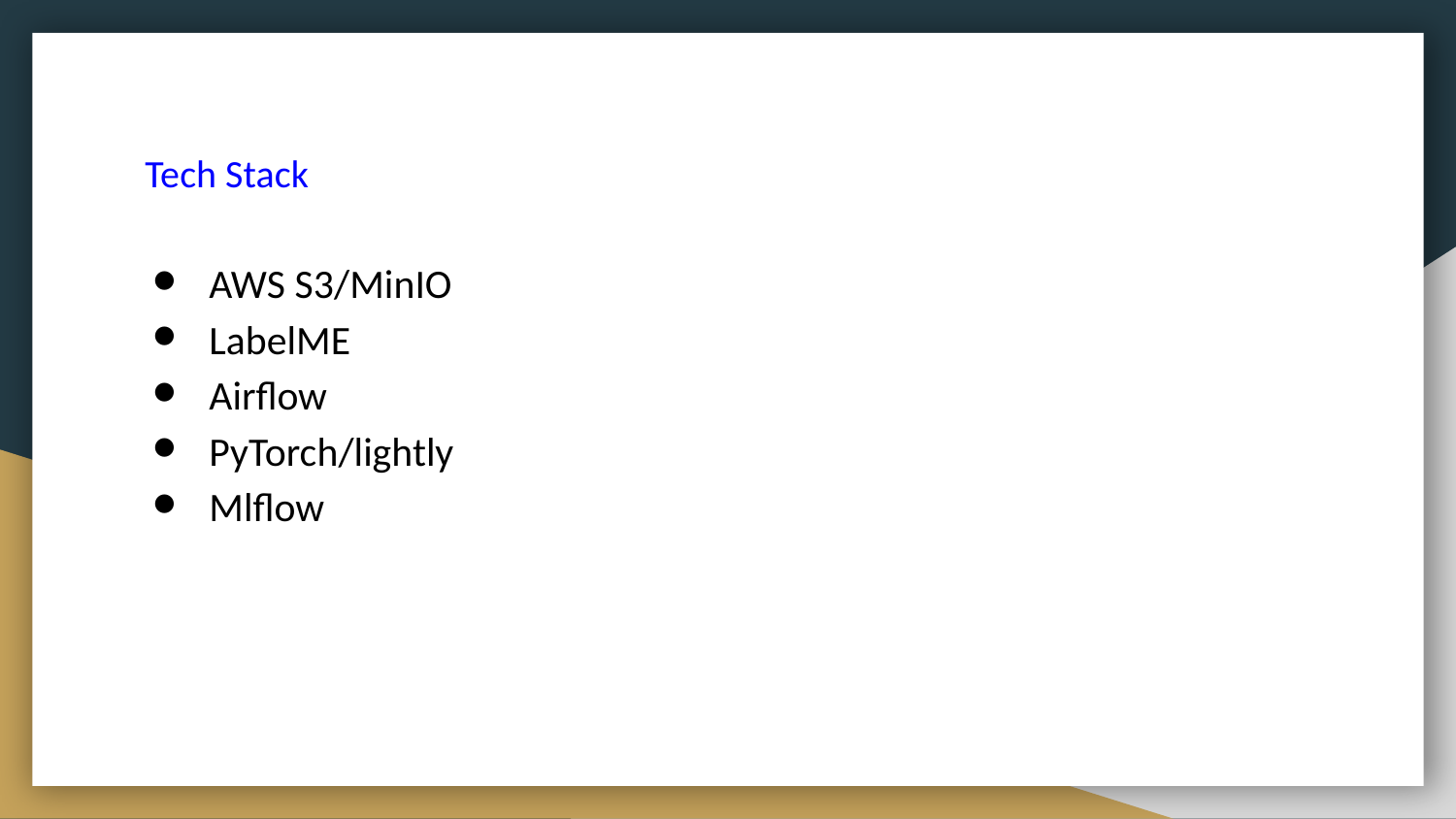

# Tech Stack
AWS S3/MinIO
LabelME
Airflow
PyTorch/lightly
Mlflow